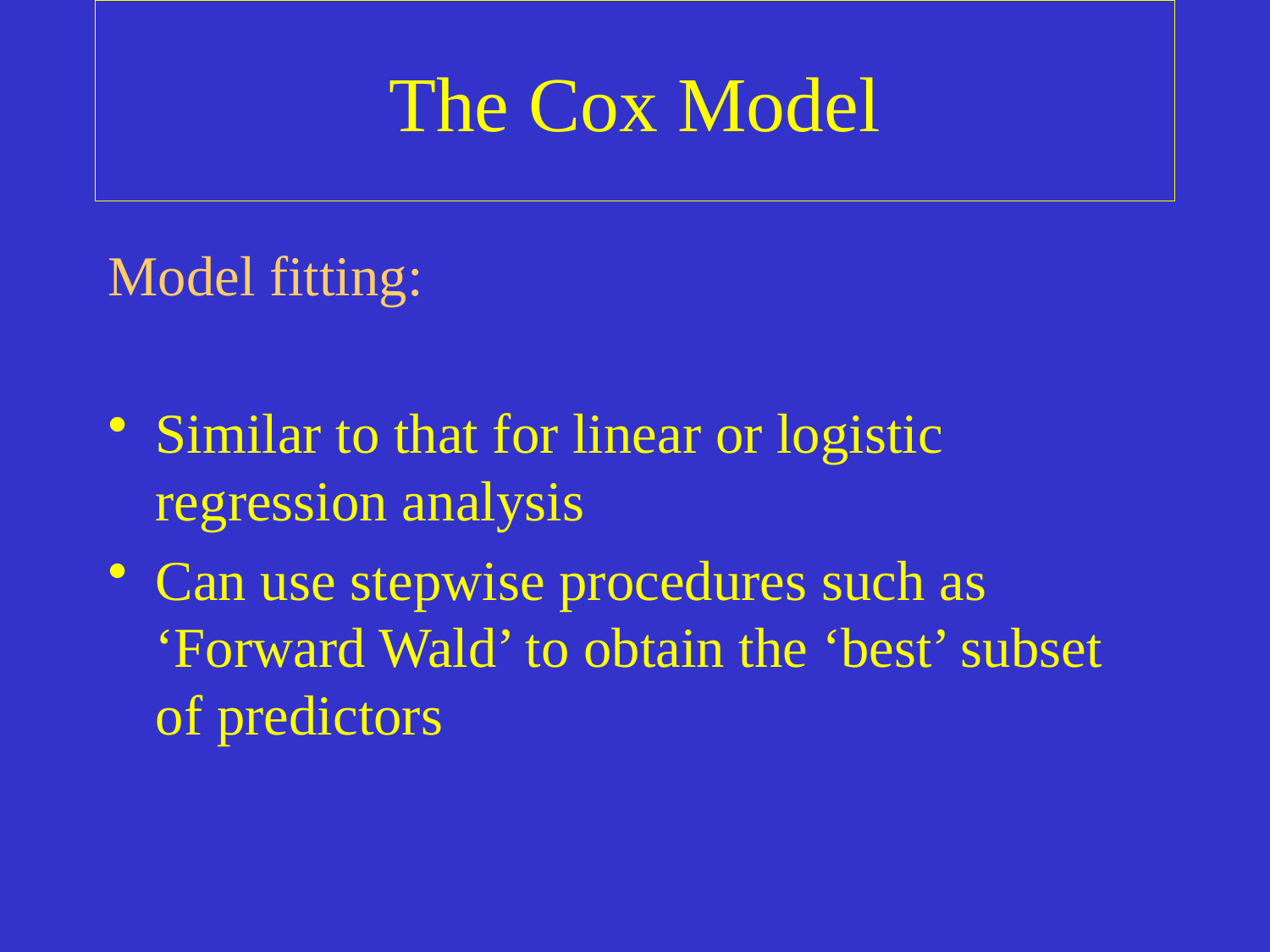

# The Cox Model
Model fitting:

Similar to that for linear or logistic regression analysis
Can use stepwise procedures such as ‘Forward Wald’ to obtain the ‘best’ subset of predictors